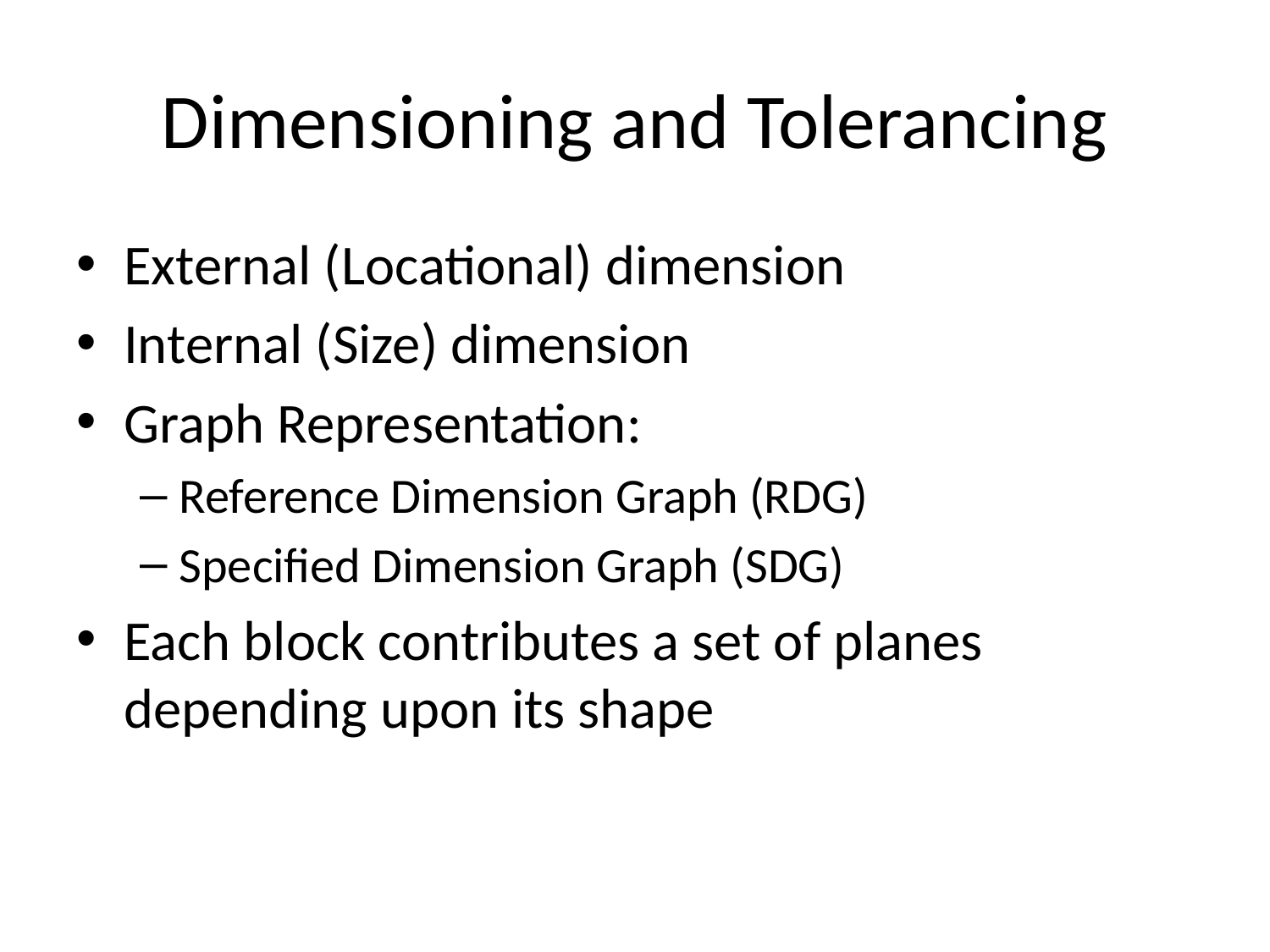

# Dimensioning and Tolerancing
External (Locational) dimension
Internal (Size) dimension
Graph Representation:
Reference Dimension Graph (RDG)
Specified Dimension Graph (SDG)
Each block contributes a set of planes depending upon its shape